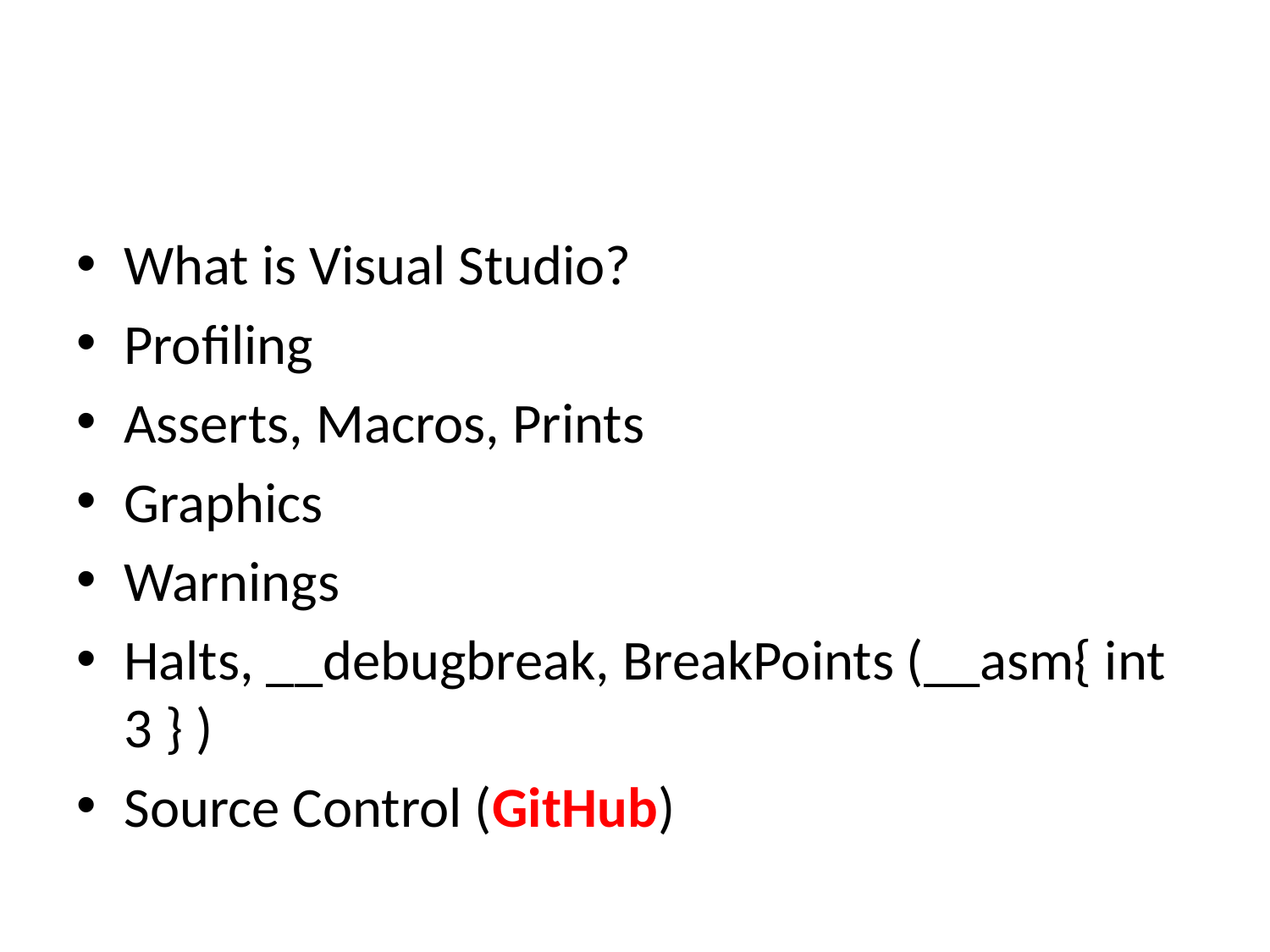

What is Visual Studio?
Profiling
Asserts, Macros, Prints
Graphics
Warnings
Halts, __debugbreak, BreakPoints (__asm{ int 3 } )
Source Control (GitHub)